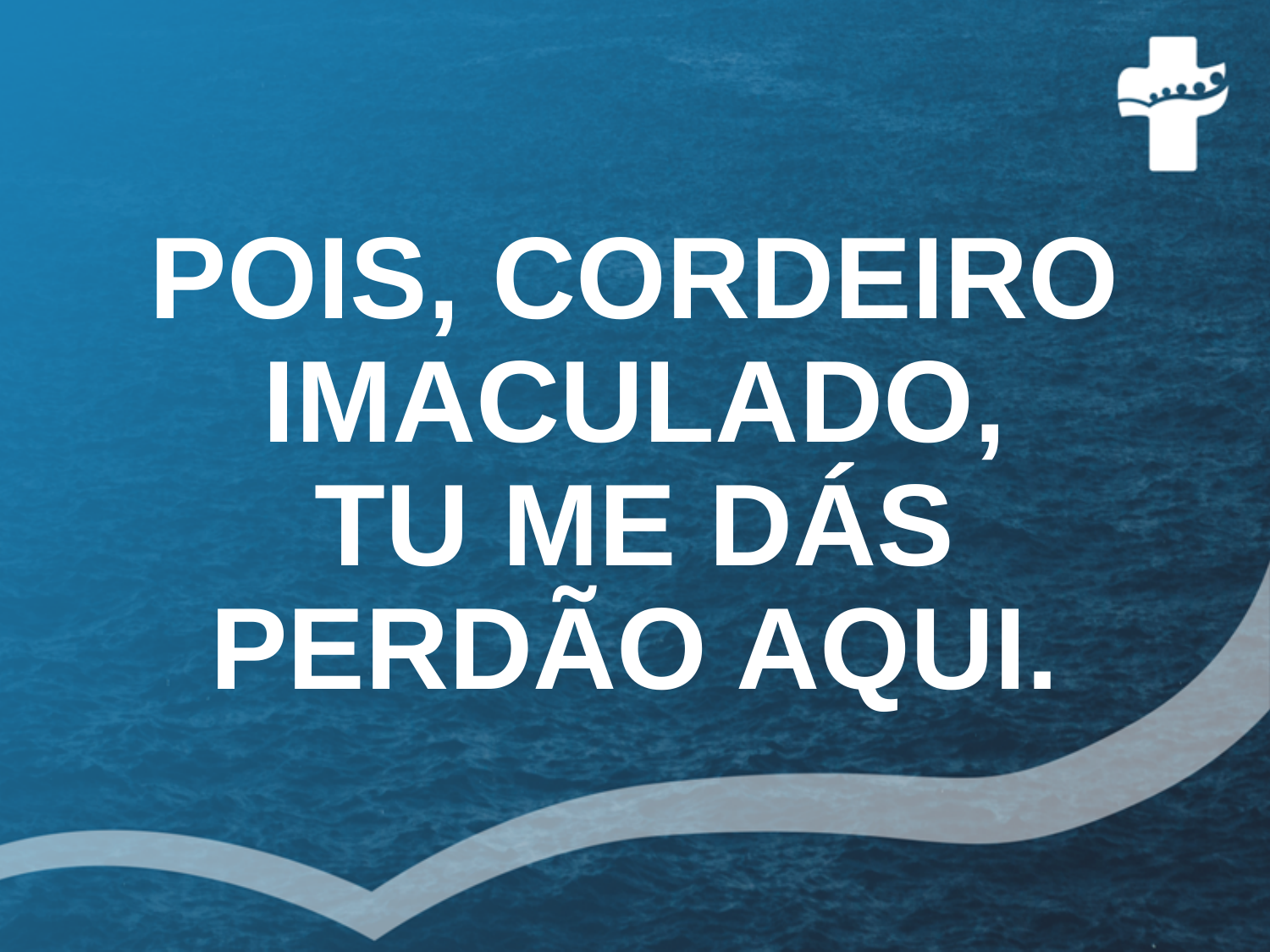

# POIS, CORDEIRO IMACULADO, TU ME DÁS PERDÃO AQUI.